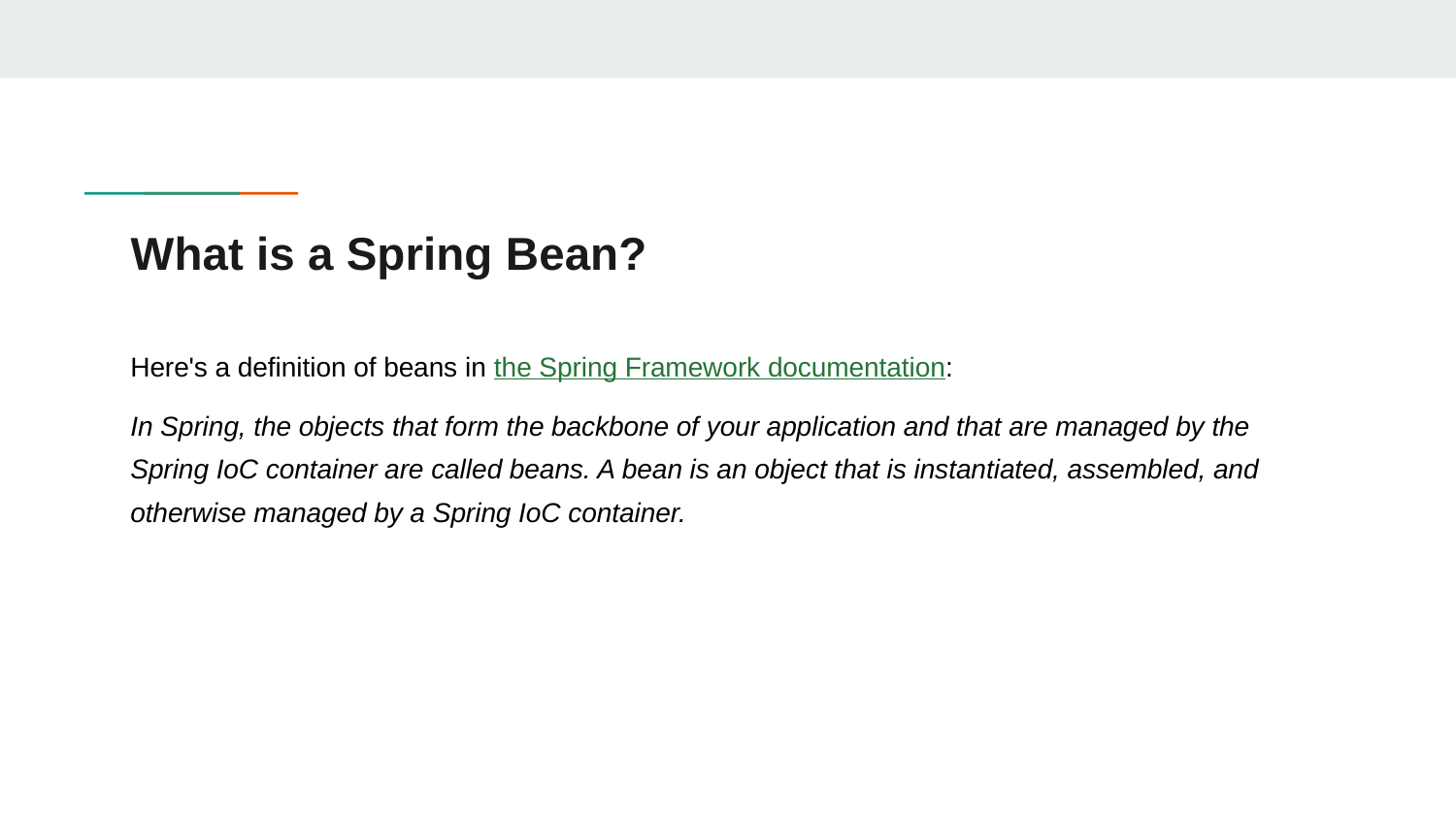

# What is a Spring Bean?
Here's a definition of beans in the Spring Framework documentation:
In Spring, the objects that form the backbone of your application and that are managed by the Spring IoC container are called beans. A bean is an object that is instantiated, assembled, and otherwise managed by a Spring IoC container.